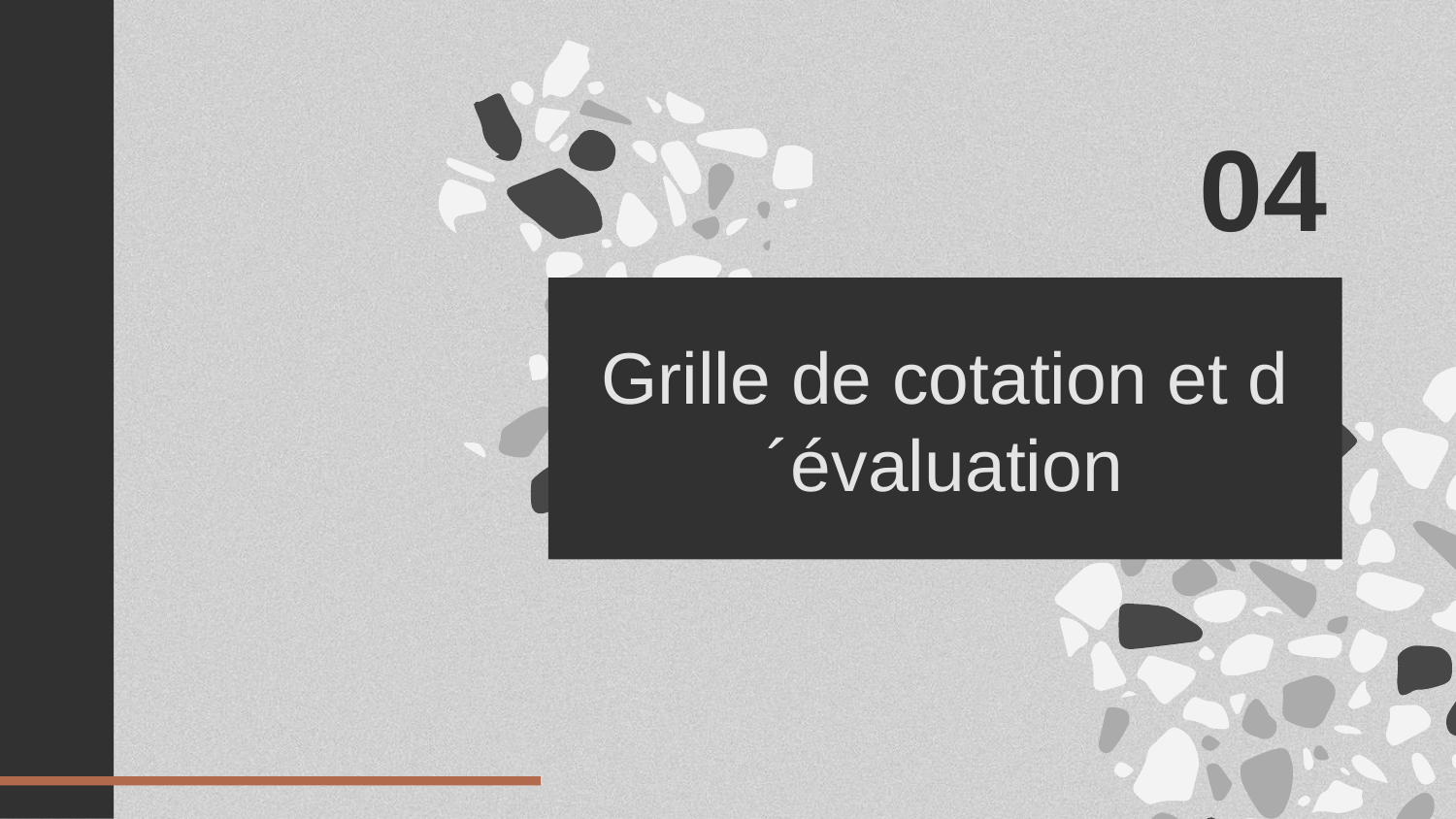

04
# Grille de cotation et d´évaluation